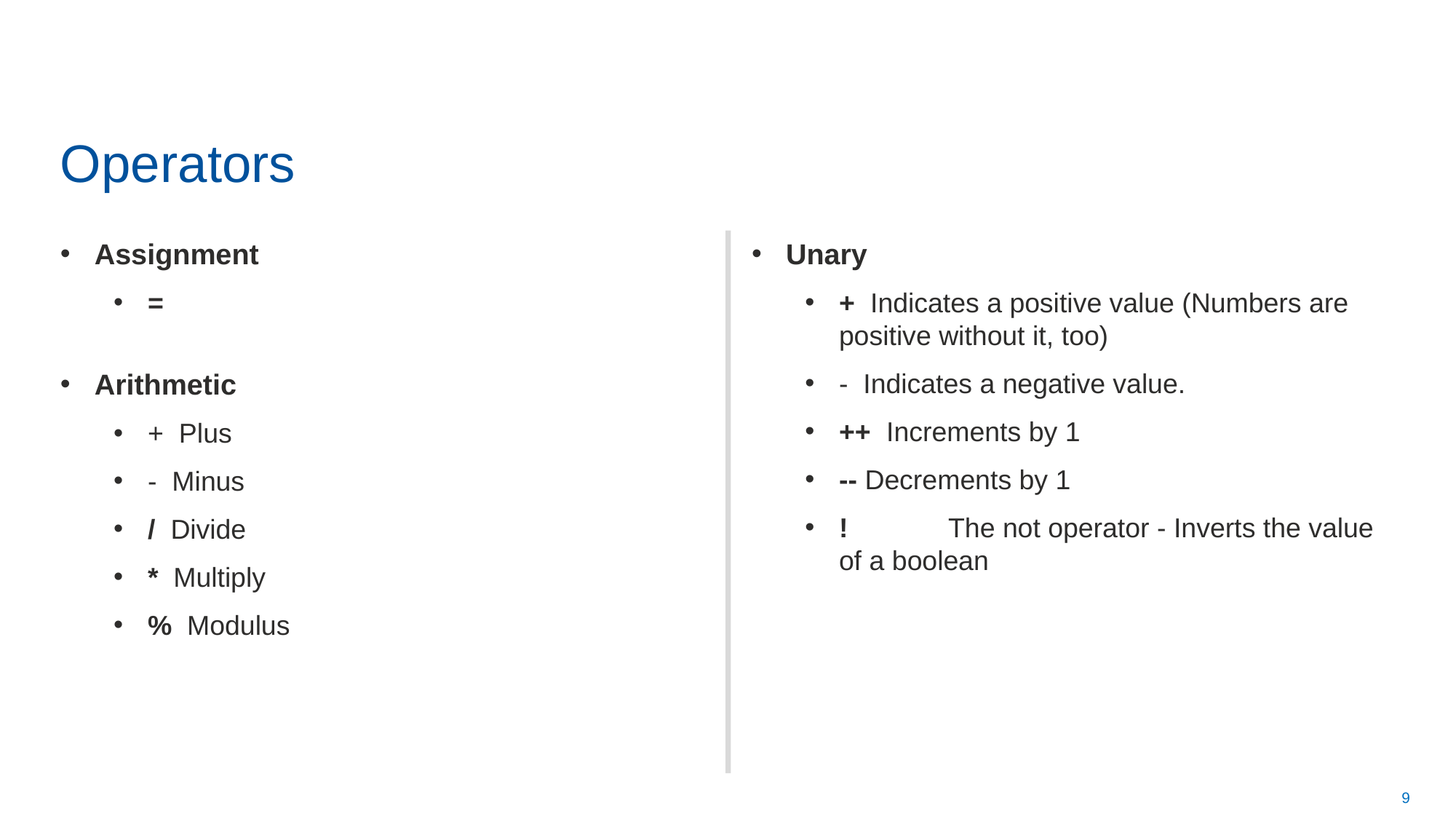

# Operators
Assignment
=
Arithmetic
+  Plus
-  Minus
/  Divide
*  Multiply
%  Modulus
Unary
+  Indicates a positive value (Numbers are positive without it, too)
-  Indicates a negative value.
++  Increments by 1
-- Decrements by 1
!	The not operator - Inverts the value of a boolean